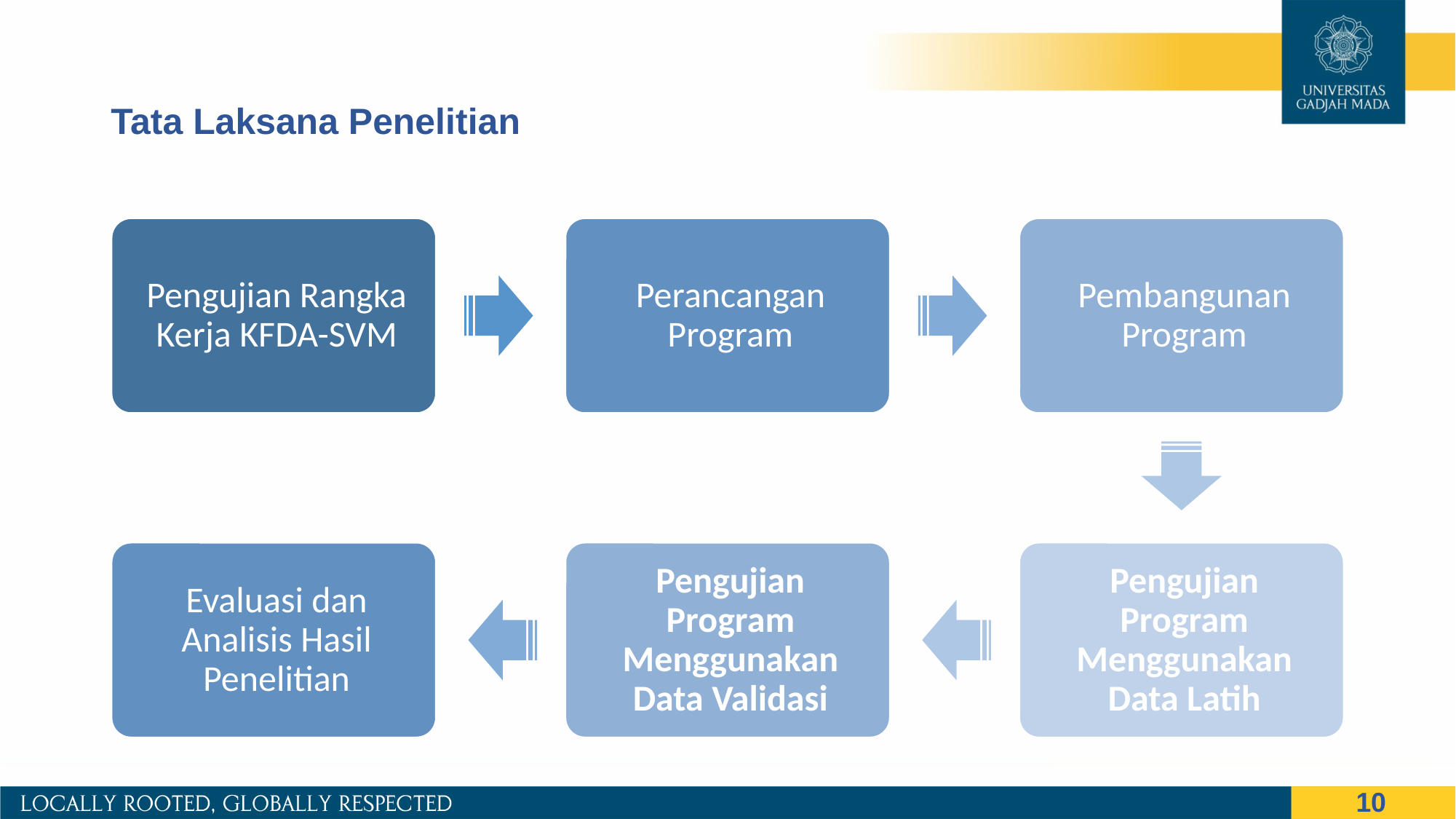

# Tata Laksana Penelitian
Pengujian Rangka Kerja KFDA-SVM

Perancangan Program

Pembangunan Program

Pengujian Program Menggunakan Data Latih

Pengujian Program Menggunakan Data Validasi

Evaluasi dan Analisis Hasil Penelitian
10